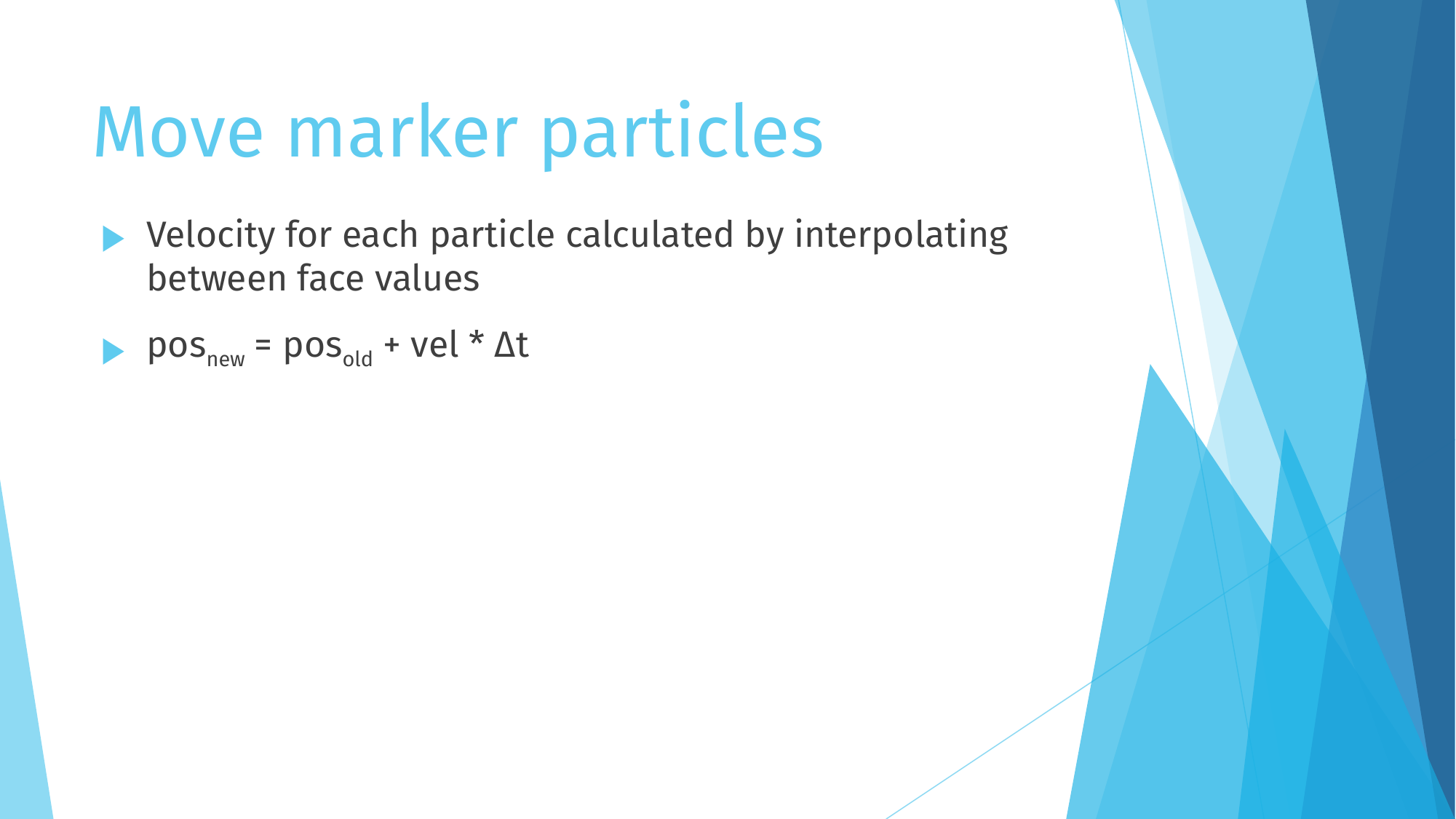

# Move marker particles
Velocity for each particle calculated by interpolating between face values
posnew = posold + vel * ∆t